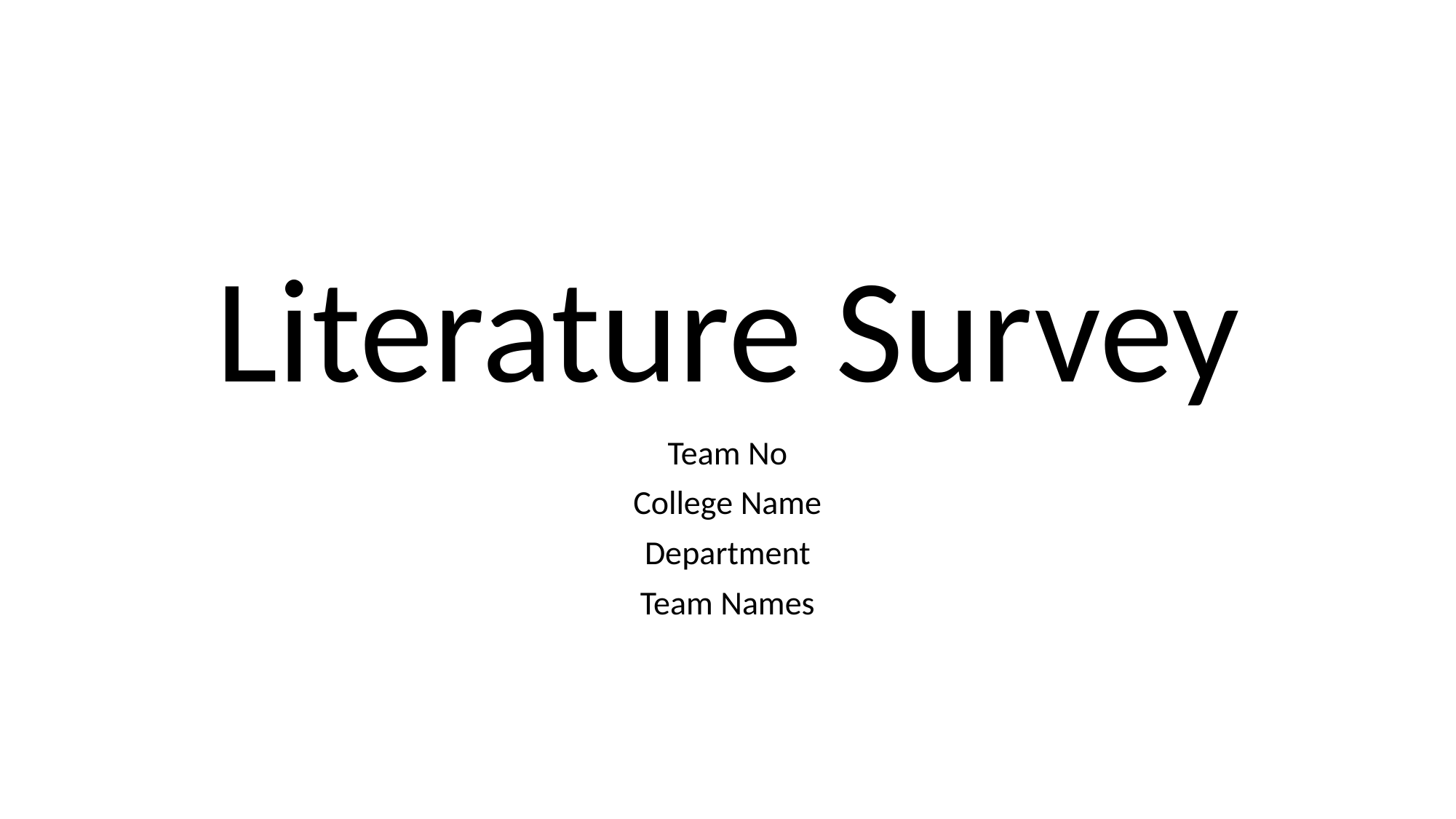

# Literature Survey
Team No
College Name
Department
Team Names